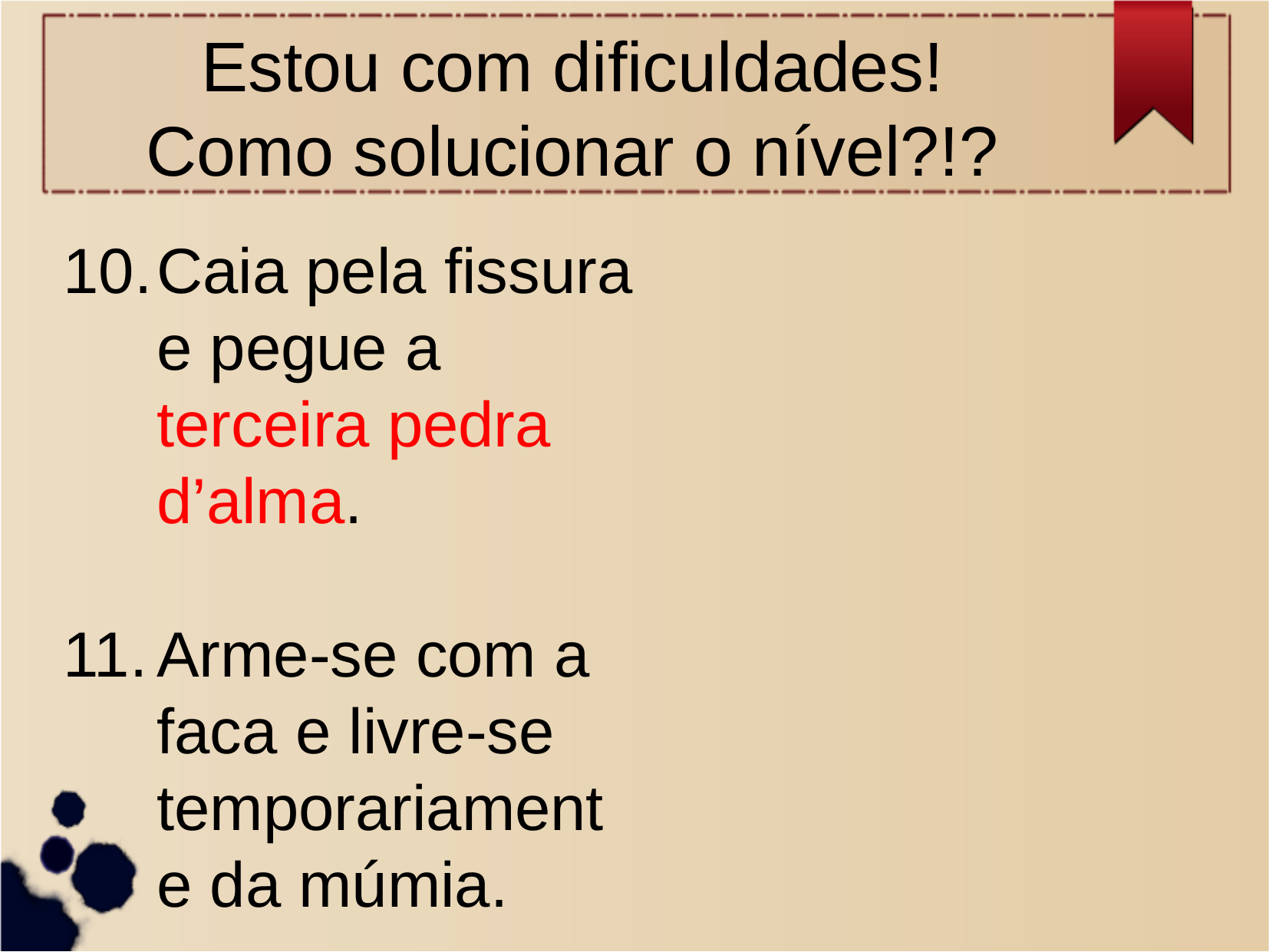

# Estou com dificuldades! Como solucionar o nível?!?
Caia pela fissura e pegue a terceira pedra d’alma.

Arme-se com a faca e livre-se temporariamente da múmia.